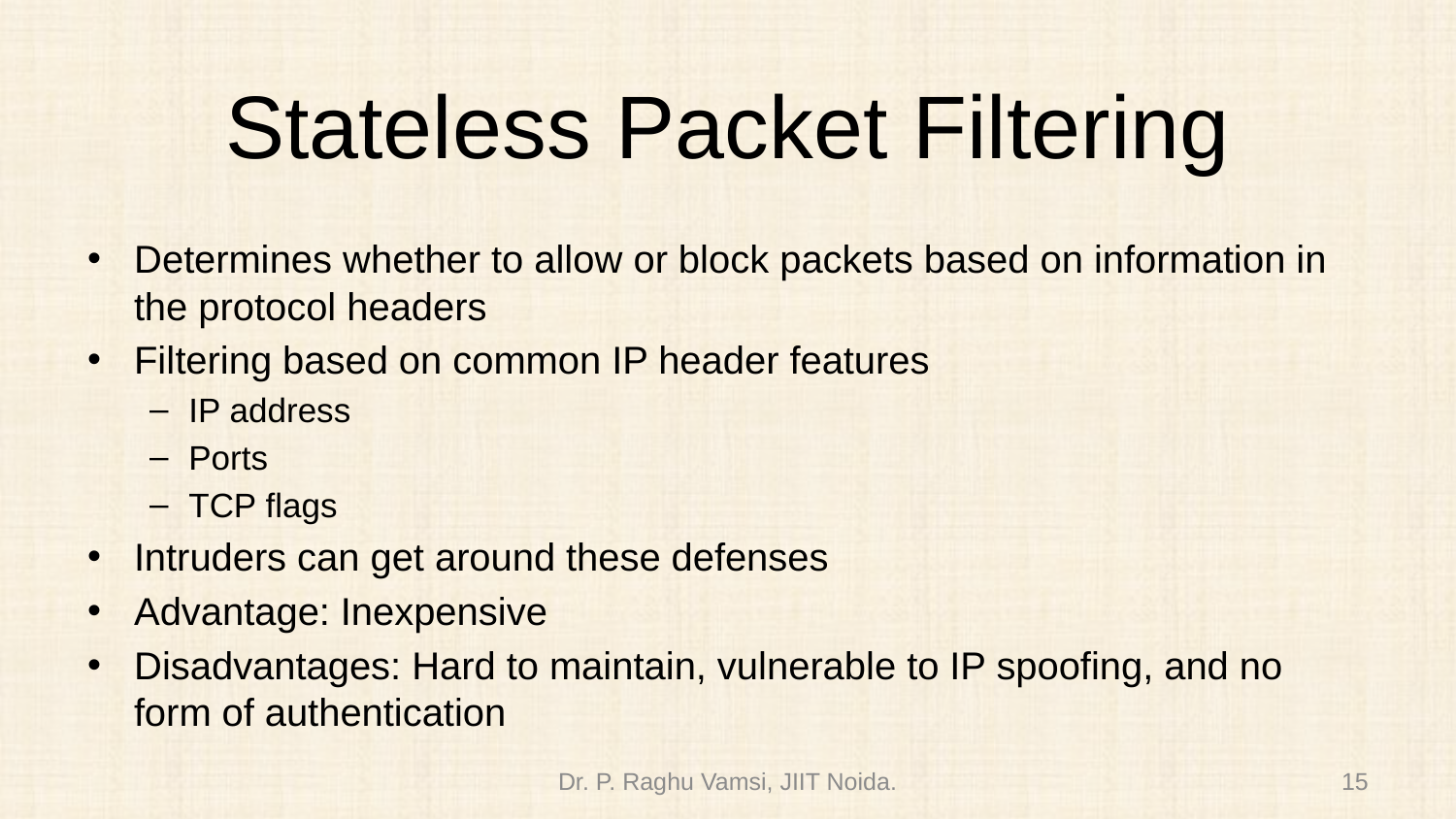

# Stateless Packet Filtering
Determines whether to allow or block packets based on information in the protocol headers
Filtering based on common IP header features
IP address
Ports
TCP flags
Intruders can get around these defenses
Advantage: Inexpensive
Disadvantages: Hard to maintain, vulnerable to IP spoofing, and no form of authentication
Dr. P. Raghu Vamsi, JIIT Noida.
15